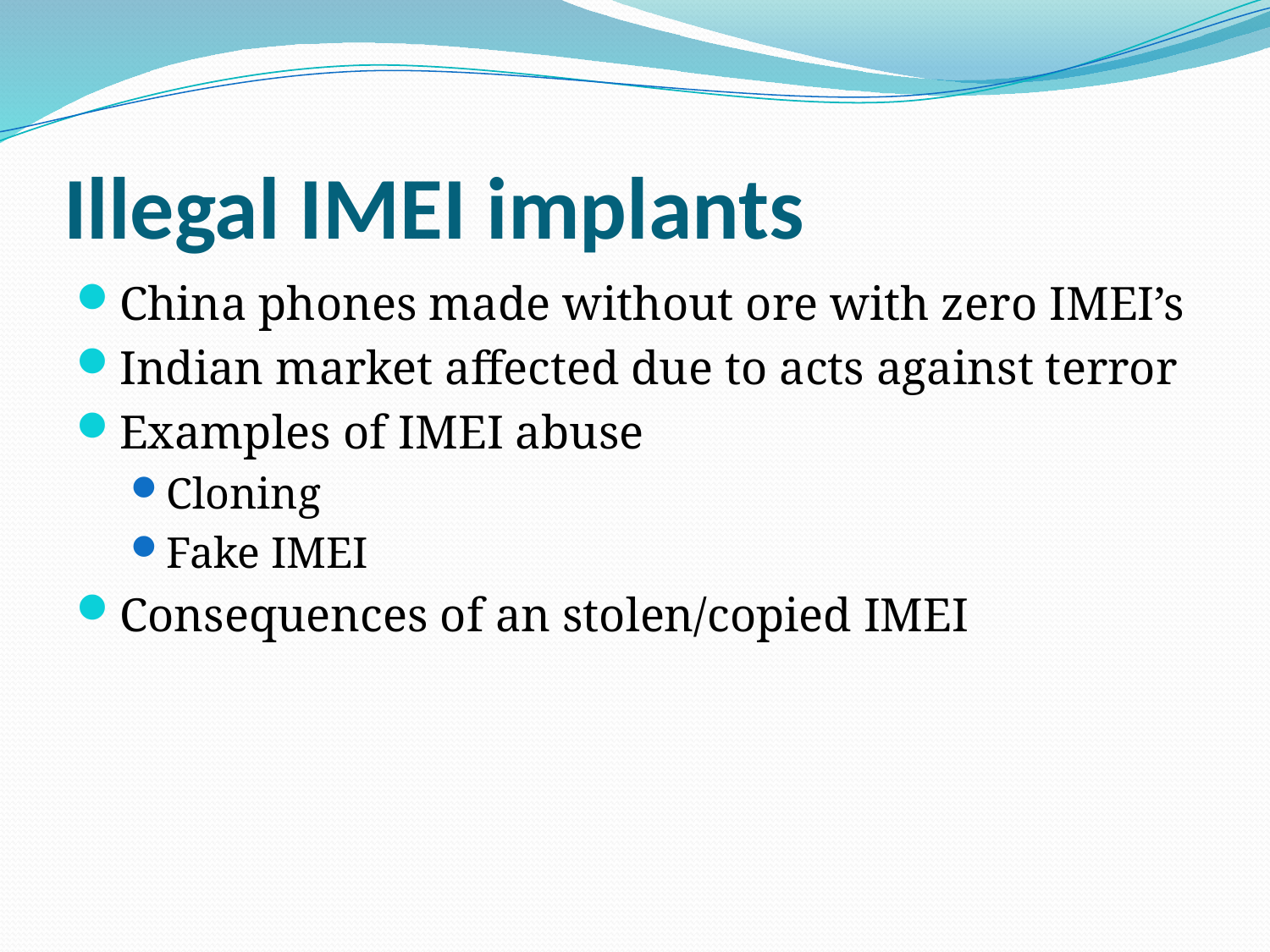

# Illegal IMEI implants
China phones made without ore with zero IMEI’s
Indian market affected due to acts against terror
Examples of IMEI abuse
Cloning
Fake IMEI
Consequences of an stolen/copied IMEI